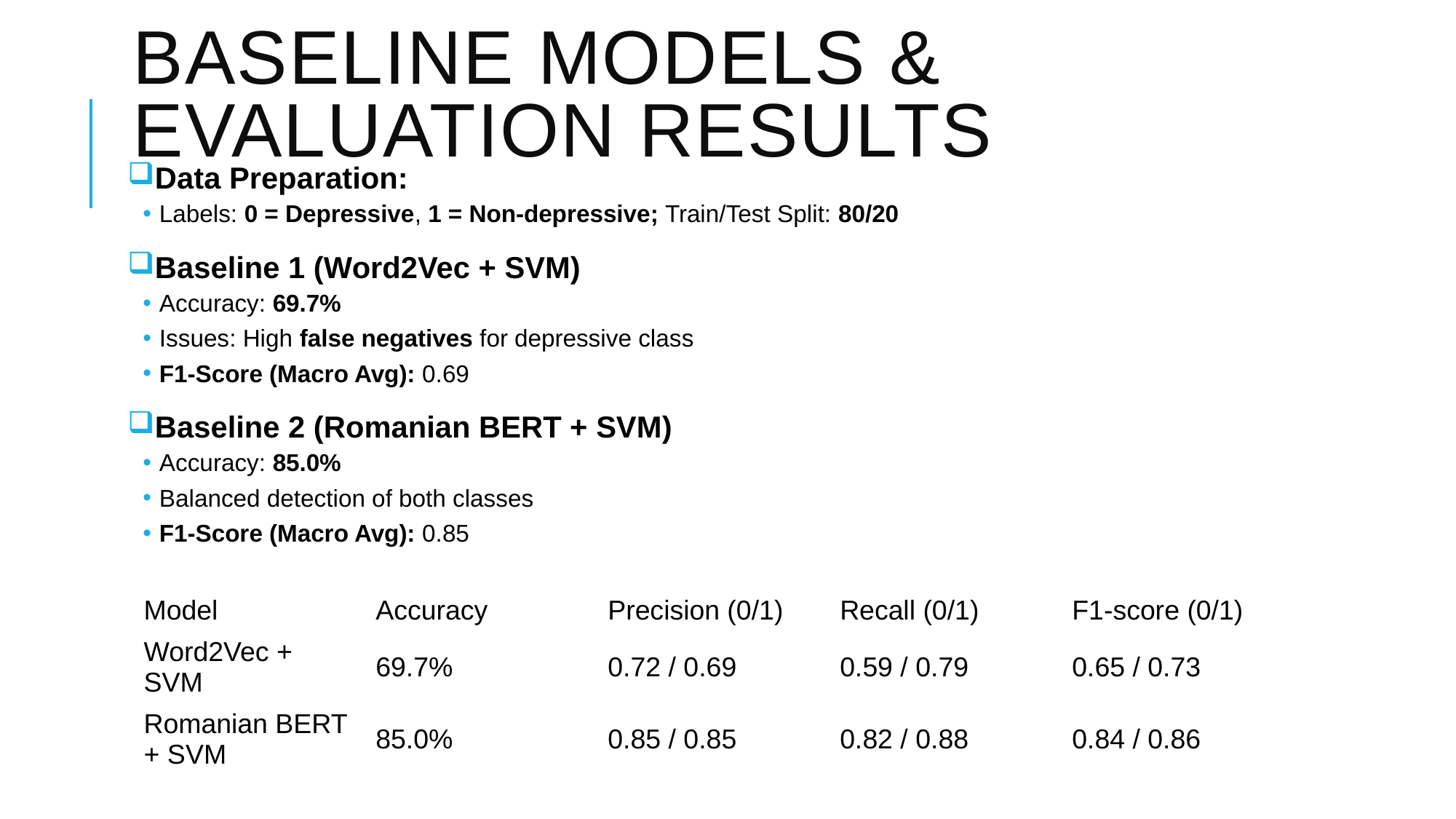

# Baseline Models & Evaluation Results
Data Preparation:
Labels: 0 = Depressive, 1 = Non-depressive; Train/Test Split: 80/20
Baseline 1 (Word2Vec + SVM)
Accuracy: 69.7%
Issues: High false negatives for depressive class
F1-Score (Macro Avg): 0.69
Baseline 2 (Romanian BERT + SVM)
Accuracy: 85.0%
Balanced detection of both classes
F1-Score (Macro Avg): 0.85

| Model | Accuracy | Precision (0/1) | Recall (0/1) | F1-score (0/1) |
| --- | --- | --- | --- | --- |
| Word2Vec + SVM | 69.7% | 0.72 / 0.69 | 0.59 / 0.79 | 0.65 / 0.73 |
| Romanian BERT + SVM | 85.0% | 0.85 / 0.85 | 0.82 / 0.88 | 0.84 / 0.86 |